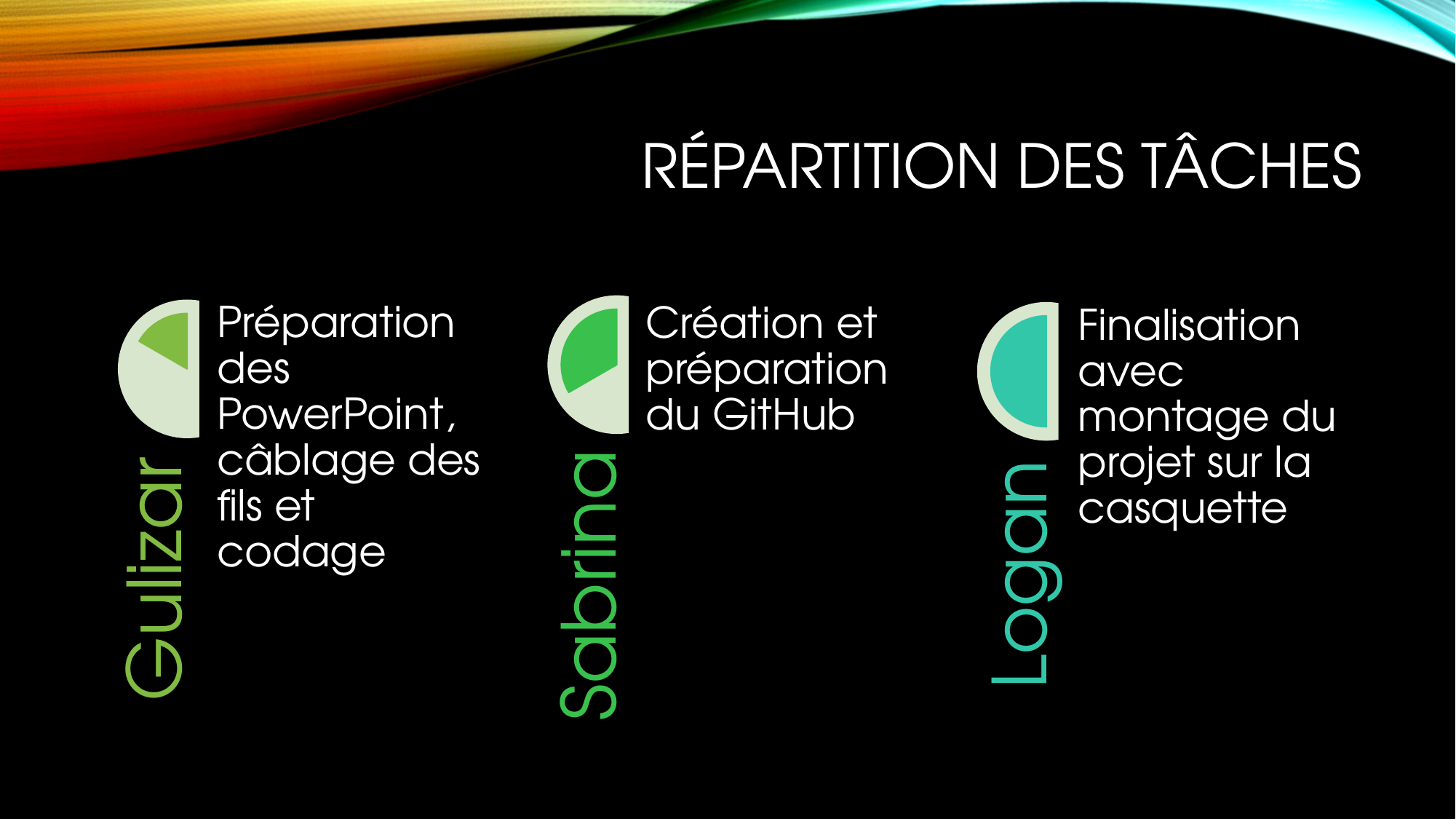

# Répartition des tâches
Gulizar
Préparation des PowerPoint, câblage des fils et codage
Sabrina
Création et préparation du GitHub
Logan
Finalisation avec montage du projet sur la casquette